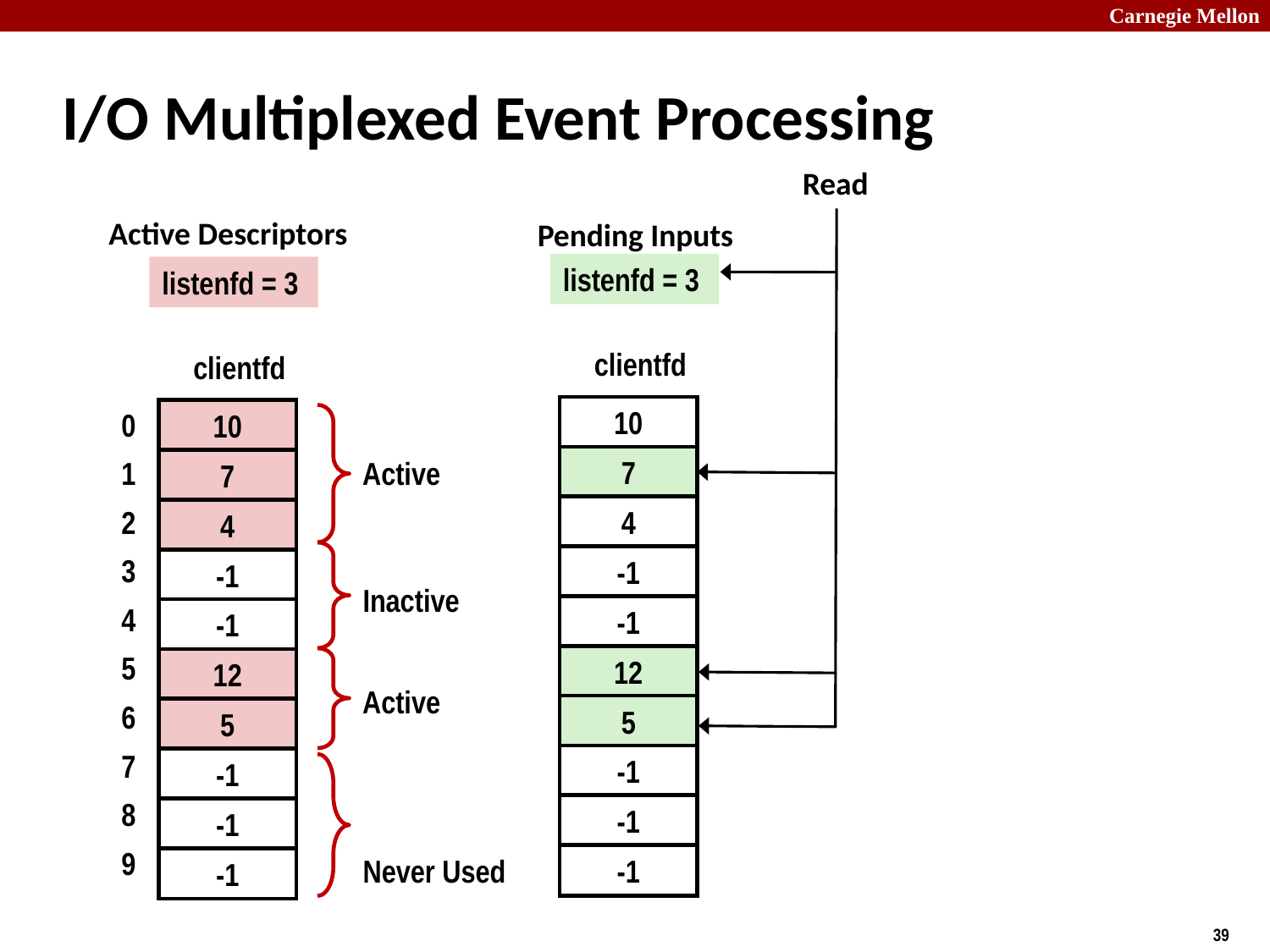

# I/O Multiplexed Event Processing
Read
Active Descriptors
Pending Inputs
listenfd = 3
listenfd = 3
clientfd
clientfd
10
0
10

7
1
Active
7
2
4
4

3
-1
-1
Inactive
4
-1
-1
5
12

12
Active
6
5
5
7
-1
-1

8
-1
-1
9
Never Used
-1
-1